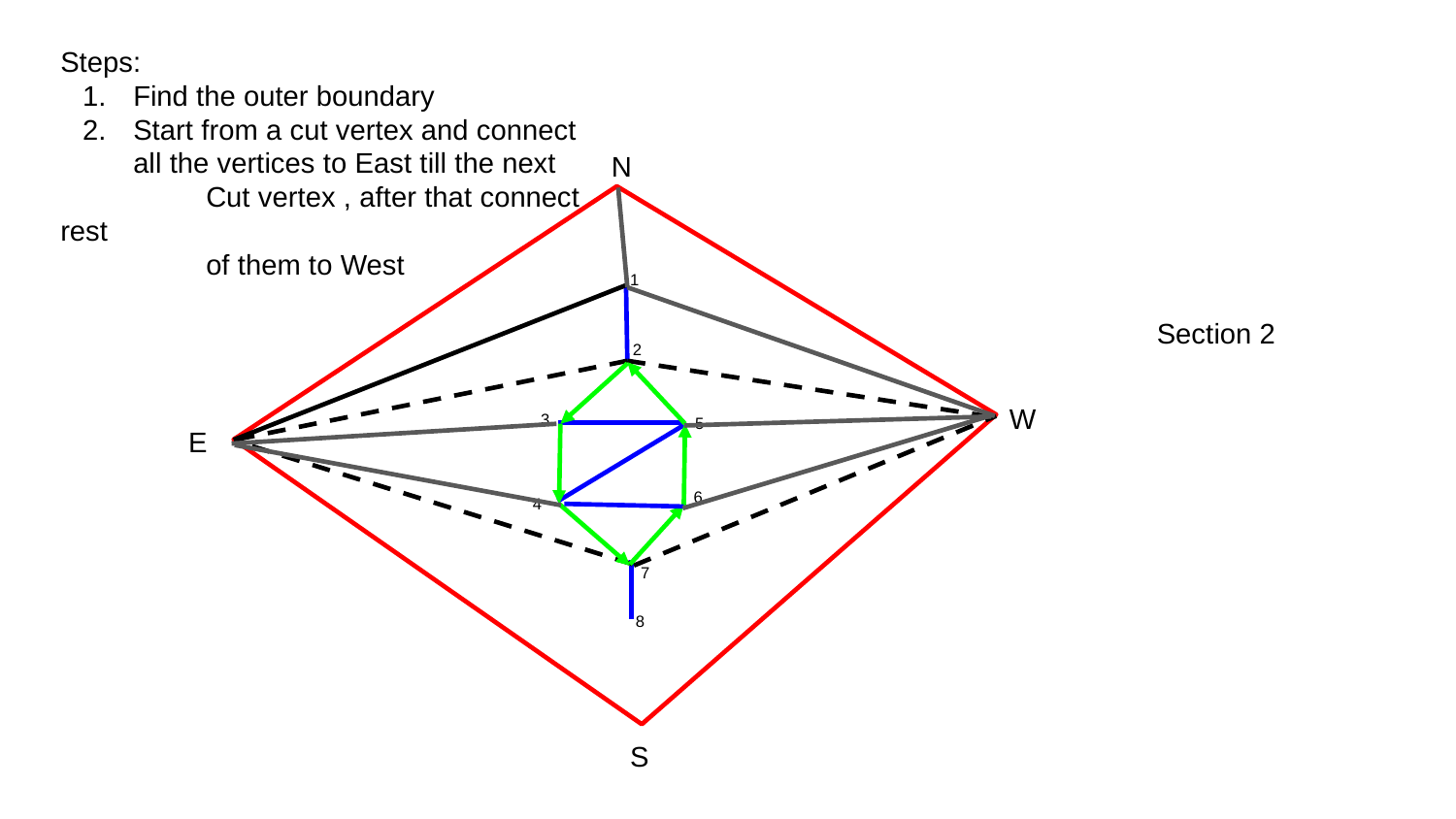

Steps:
Find the outer boundary
Start from a cut vertex and connect all the vertices to East till the next
	Cut vertex , after that connect rest
	of them to West
N

1
Section 2
2
W
3
5
E
6
4
7
8
S